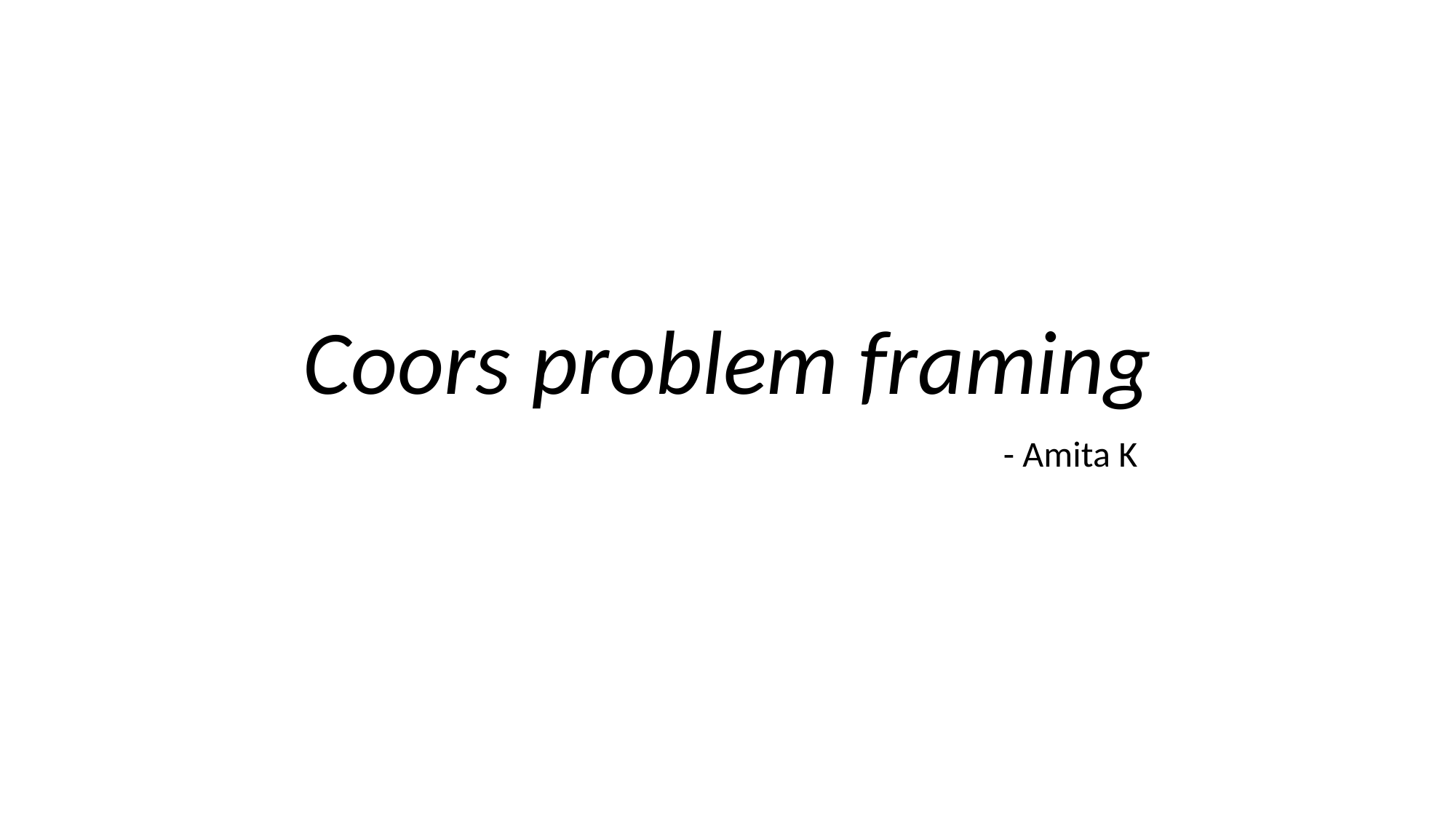

# Coors problem framing
- Amita K